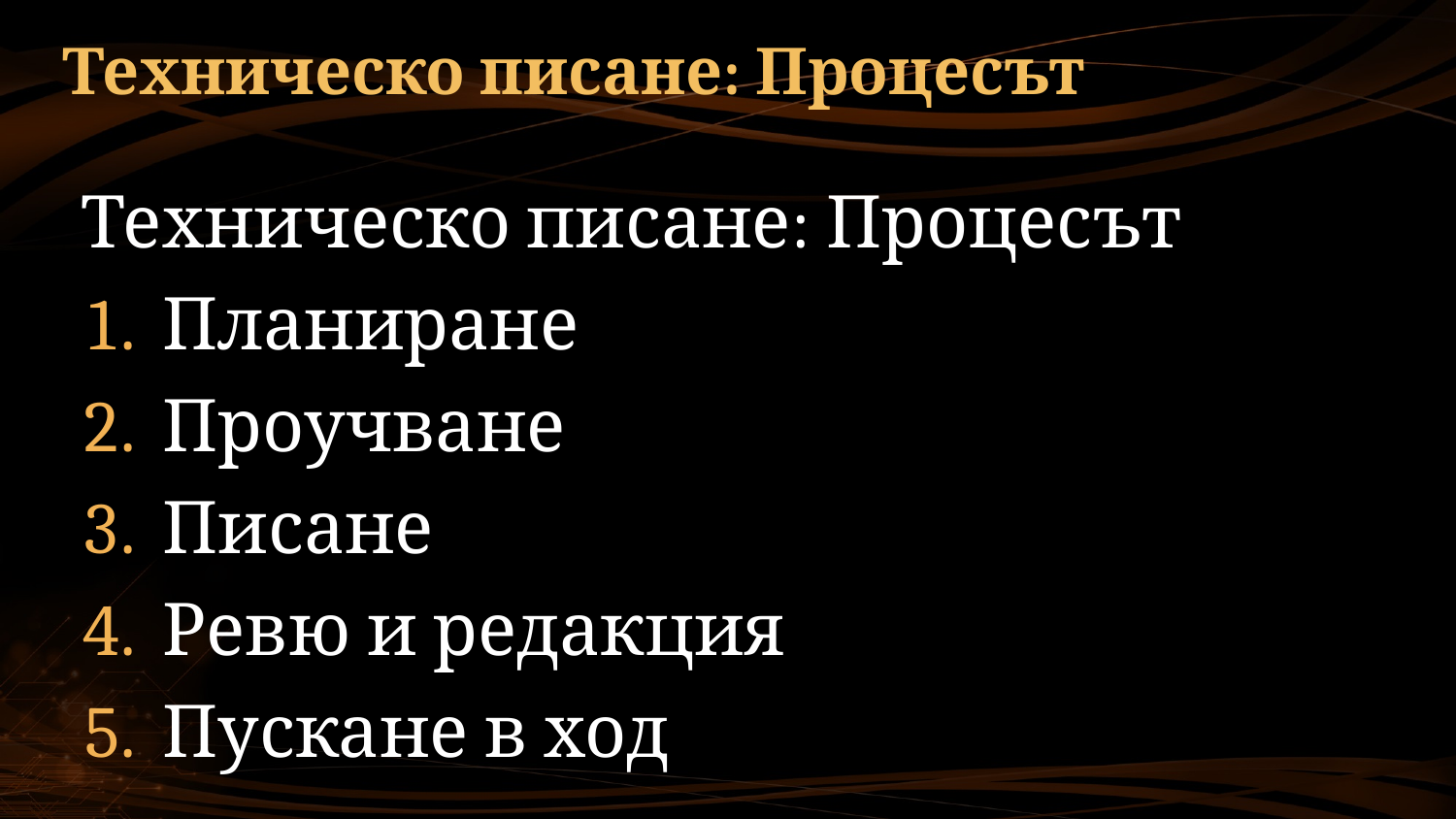

# Техническо писане: Процесът
Техническо писане: Процесът
Планиране
Проучване
Писане
Ревю и редакция
Пускане в ход